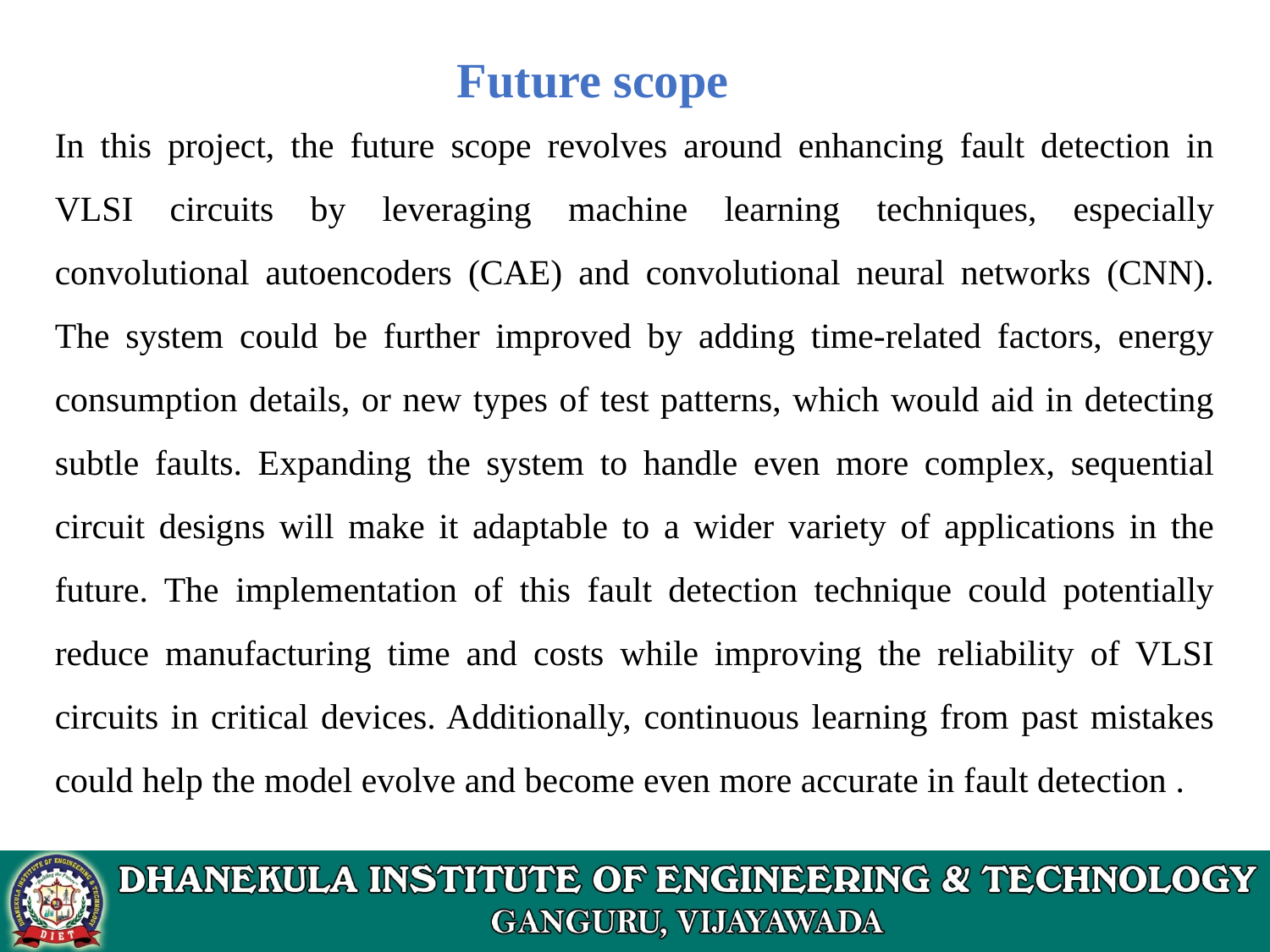

Future scope
In this project, the future scope revolves around enhancing fault detection in VLSI circuits by leveraging machine learning techniques, especially convolutional autoencoders (CAE) and convolutional neural networks (CNN). The system could be further improved by adding time-related factors, energy consumption details, or new types of test patterns, which would aid in detecting subtle faults. Expanding the system to handle even more complex, sequential circuit designs will make it adaptable to a wider variety of applications in the future. The implementation of this fault detection technique could potentially reduce manufacturing time and costs while improving the reliability of VLSI circuits in critical devices. Additionally, continuous learning from past mistakes could help the model evolve and become even more accurate in fault detection .